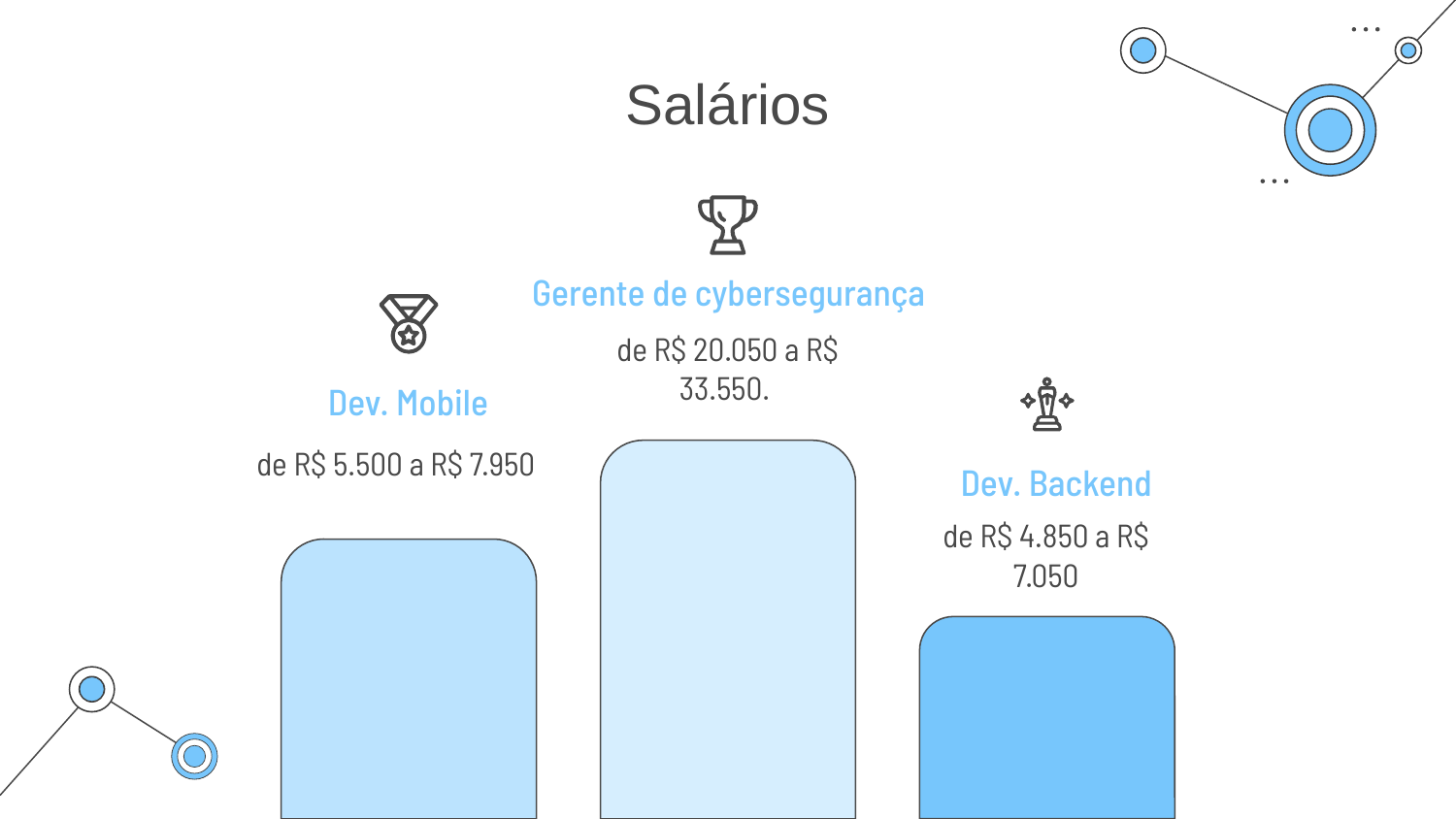

# Salários

Gerente de cybersegurança

de R$ 20.050 a R$ 33.550.
Dev. Mobile

de R$ 5.500 a R$ 7.950

Dev. Backend
de R$ 4.850 a R$ 7.050